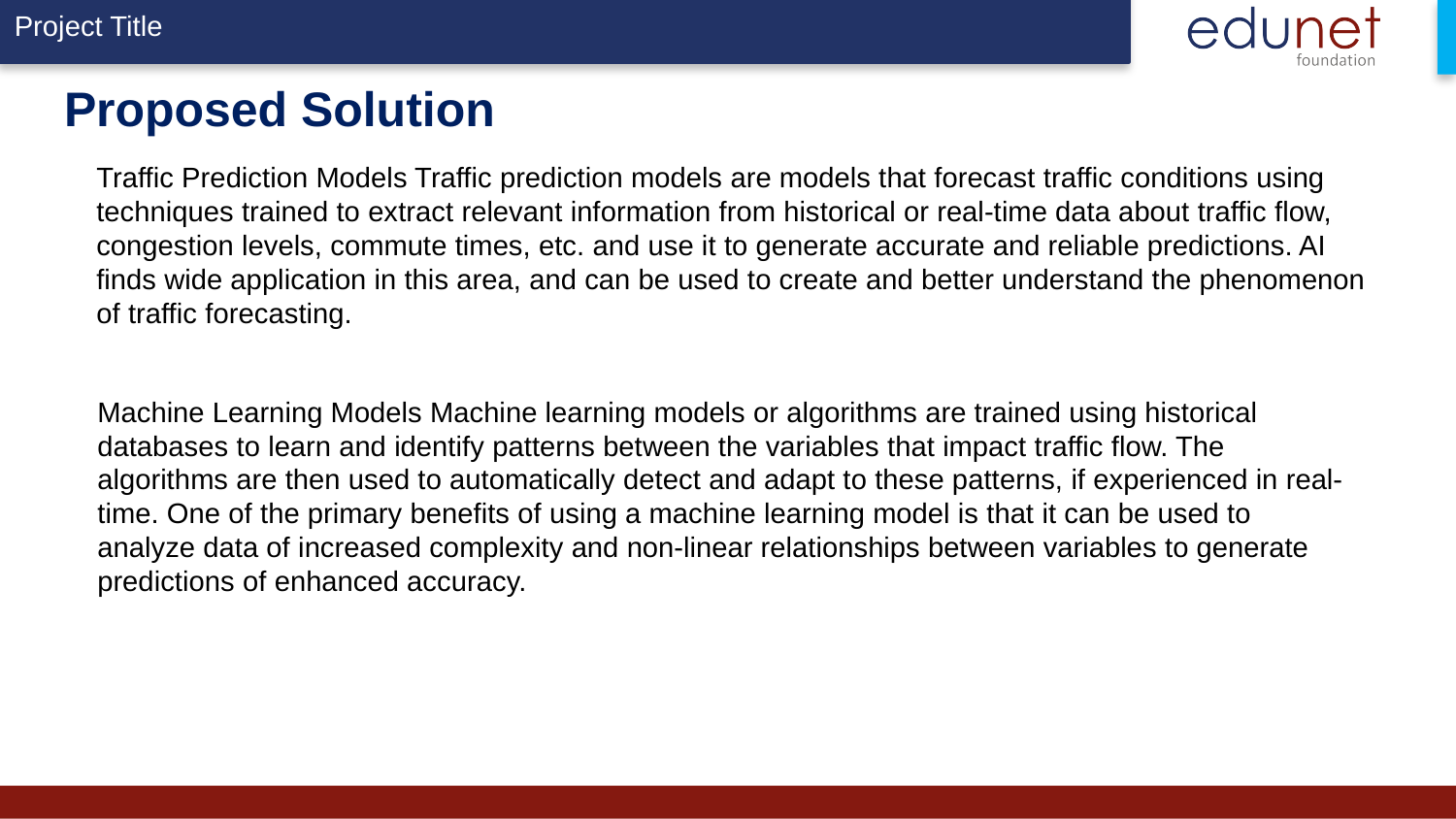

# Proposed Solution
Traffic Prediction Models Traffic prediction models are models that forecast traffic conditions using techniques trained to extract relevant information from historical or real-time data about traffic flow, congestion levels, commute times, etc. and use it to generate accurate and reliable predictions. AI finds wide application in this area, and can be used to create and better understand the phenomenon of traffic forecasting.
Machine Learning Models Machine learning models or algorithms are trained using historical databases to learn and identify patterns between the variables that impact traffic flow. The algorithms are then used to automatically detect and adapt to these patterns, if experienced in real-time. One of the primary benefits of using a machine learning model is that it can be used to analyze data of increased complexity and non-linear relationships between variables to generate predictions of enhanced accuracy.